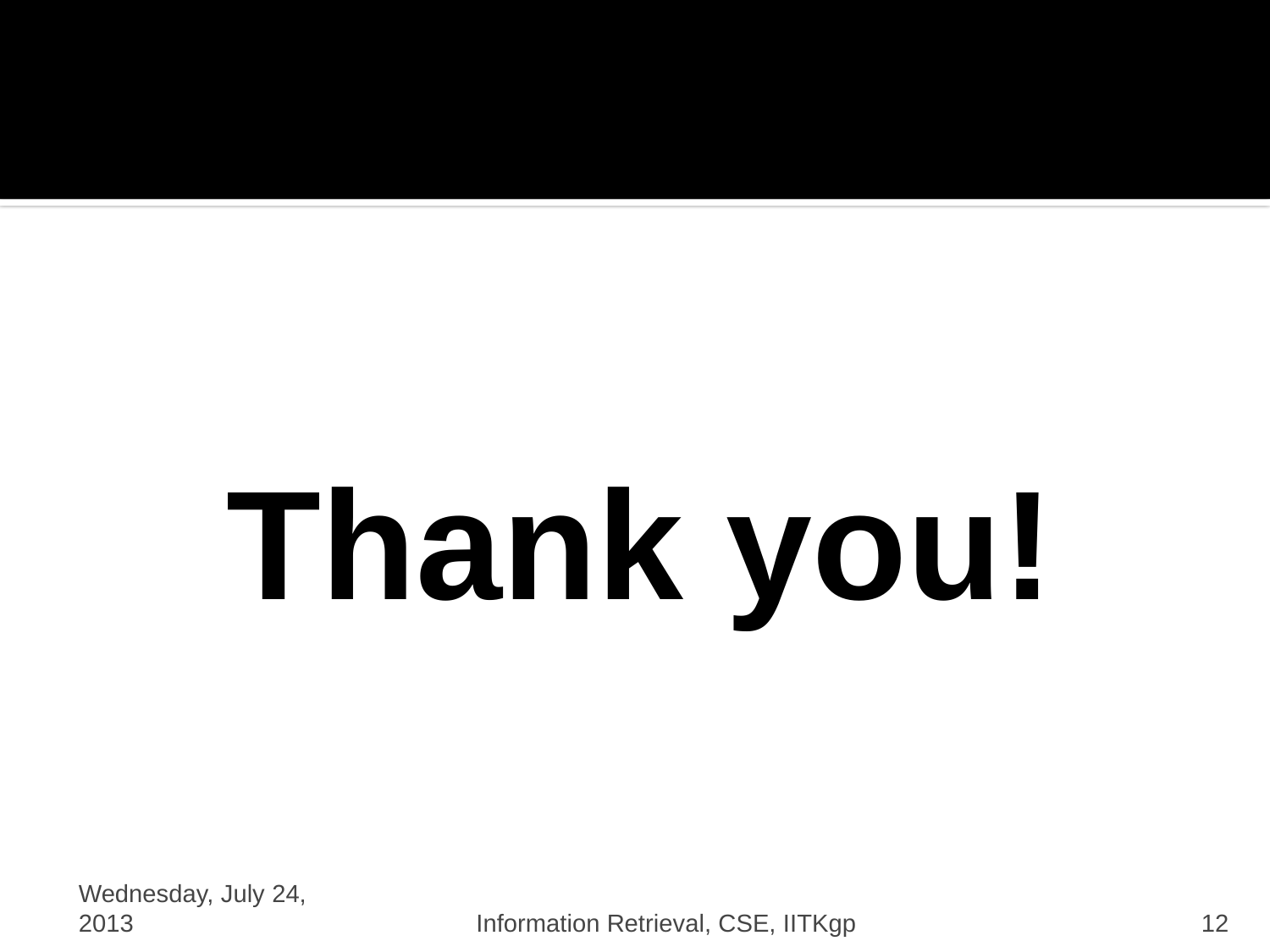

#
Thank you!
Wednesday, July 24, 2013
Information Retrieval, CSE, IITKgp
12